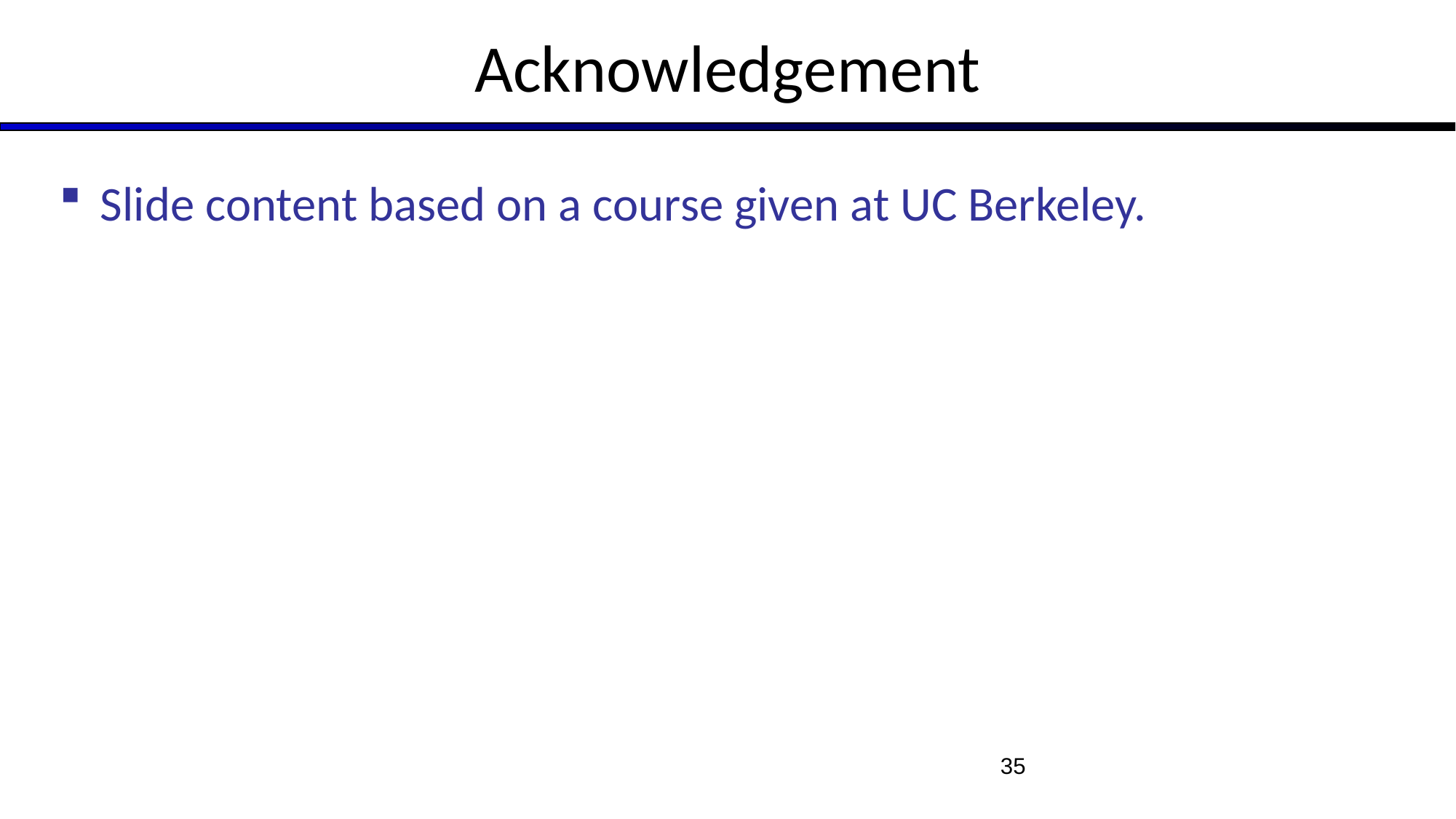

# Acknowledgement
Slide content based on a course given at UC Berkeley.
35